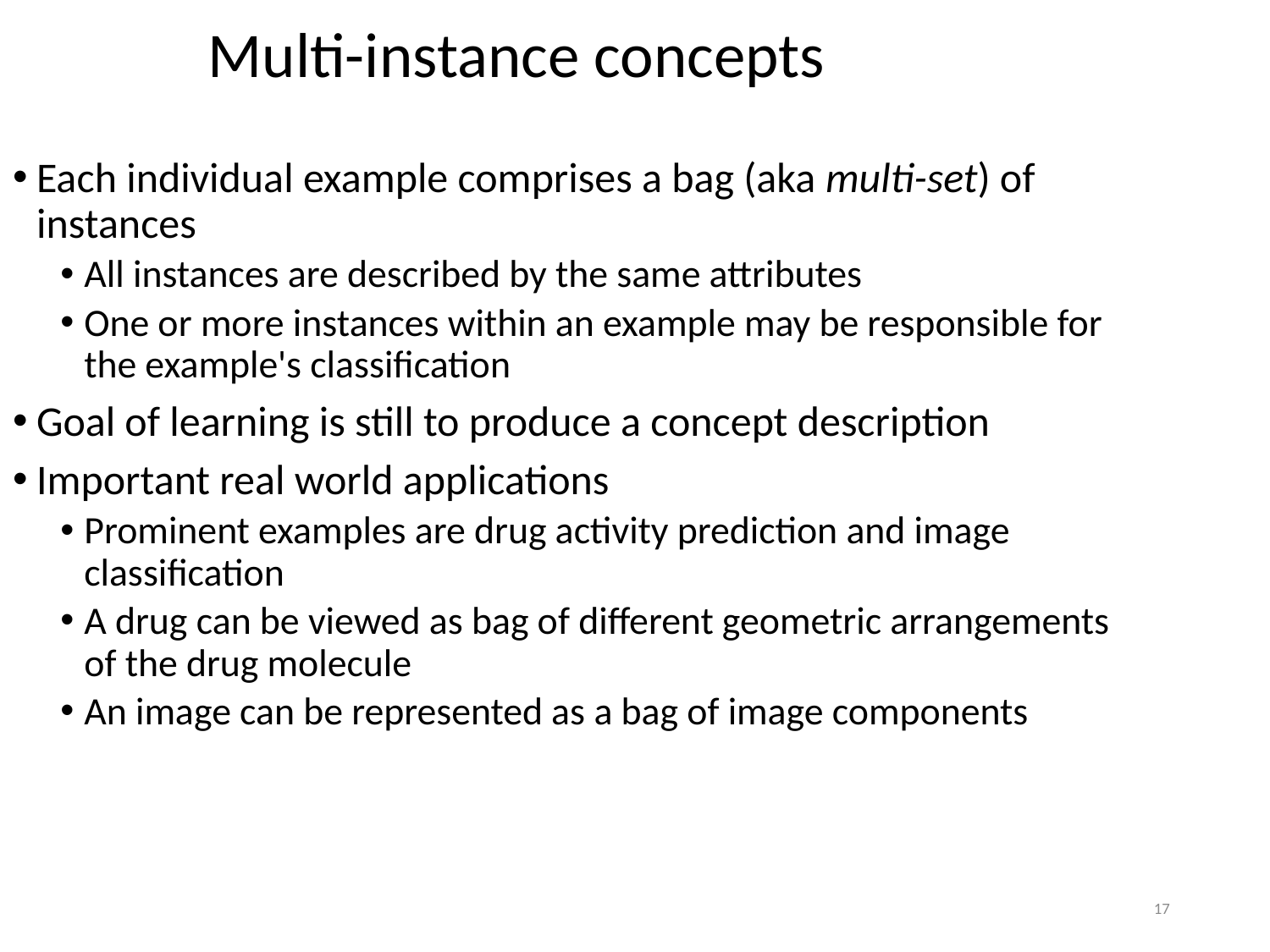

Multi-instance concepts
Each individual example comprises a bag (aka multi-set) of instances
All instances are described by the same attributes
One or more instances within an example may be responsible for the example's classification
Goal of learning is still to produce a concept description
Important real world applications
Prominent examples are drug activity prediction and image classification
A drug can be viewed as bag of different geometric arrangements of the drug molecule
An image can be represented as a bag of image components
17